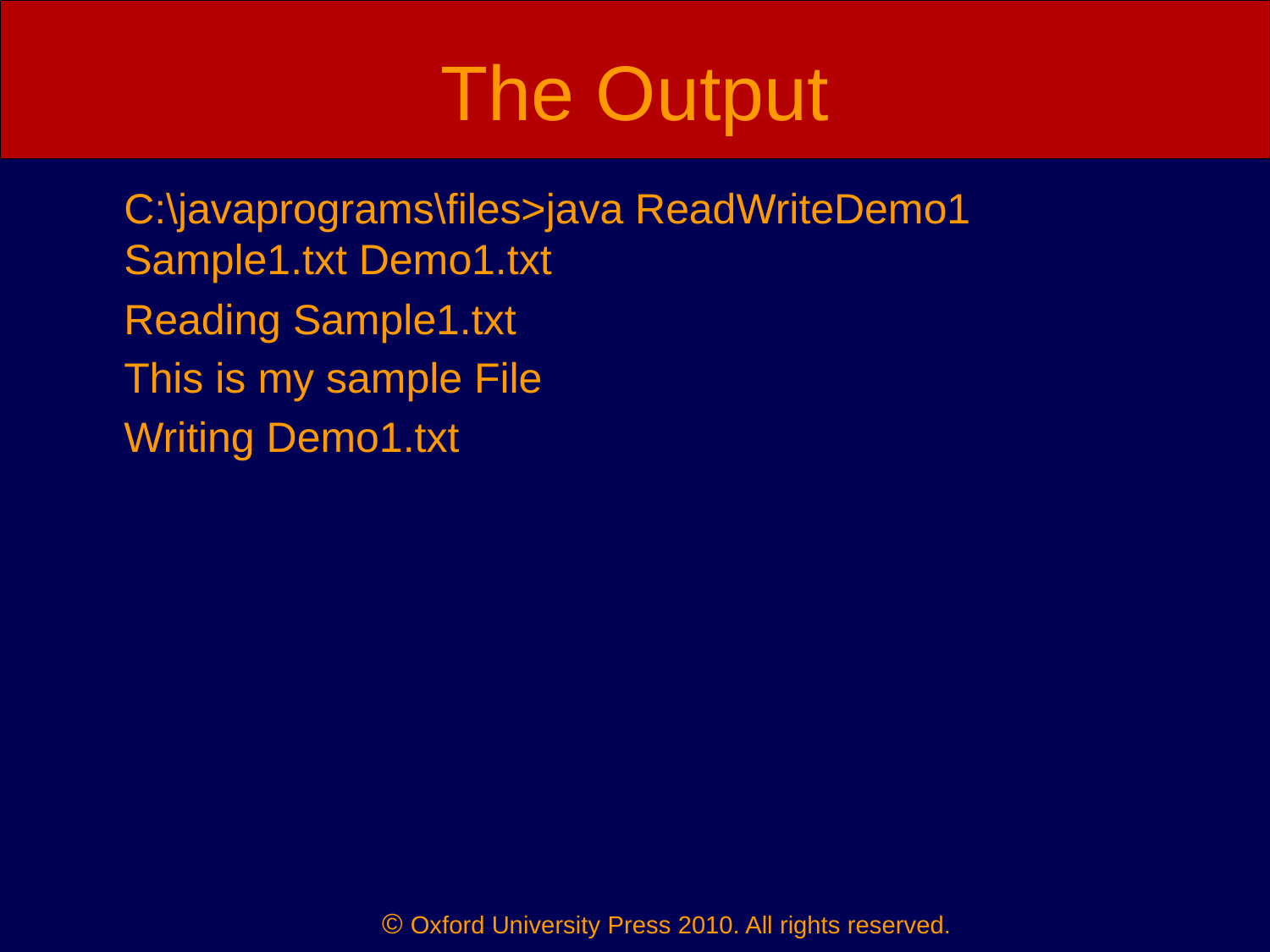

# The Output
	C:\javaprograms\files>java ReadWriteDemo1 Sample1.txt Demo1.txt
	Reading Sample1.txt
	This is my sample File
	Writing Demo1.txt